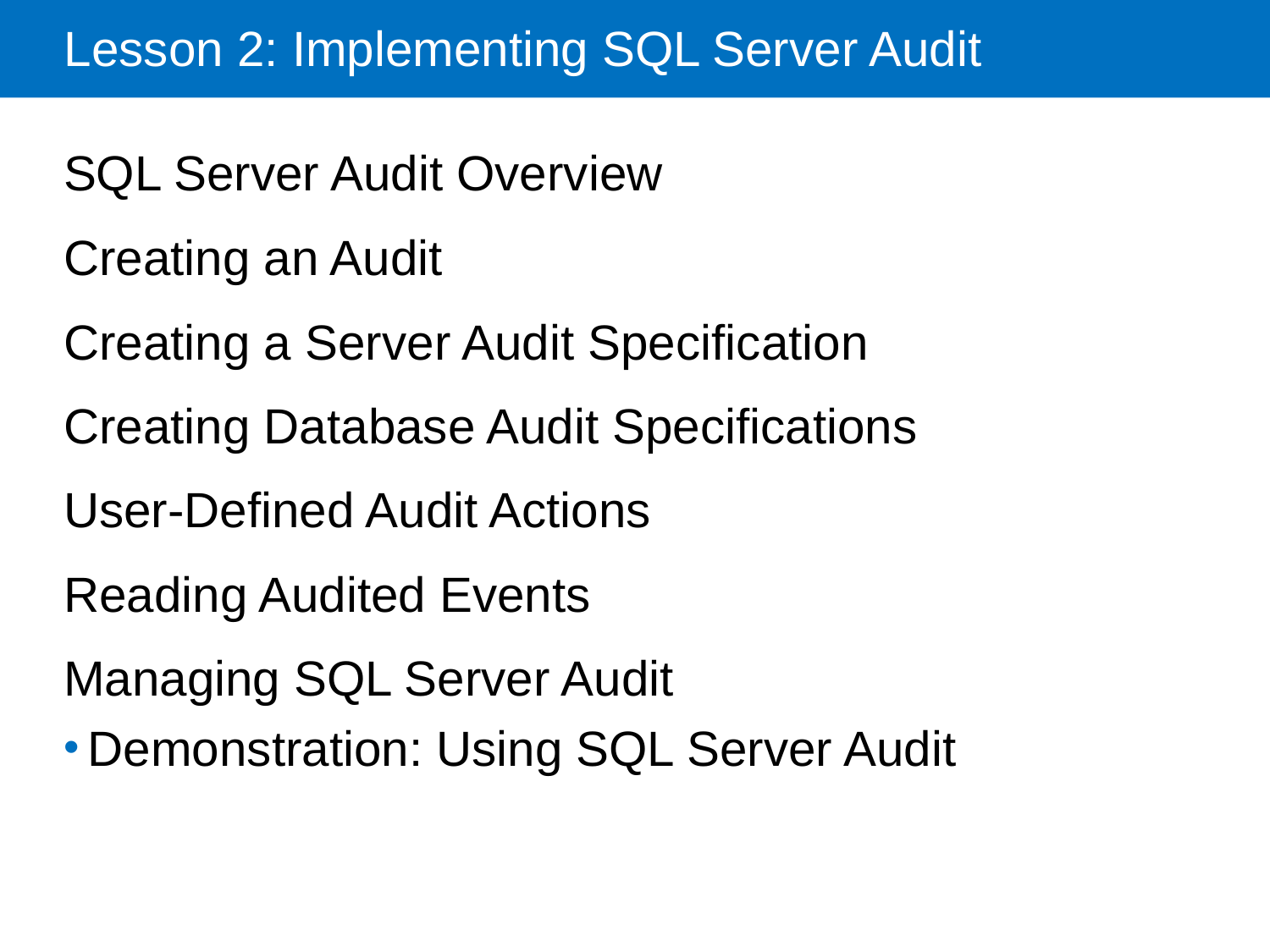

# Lesson 2: Implementing SQL Server Audit
SQL Server Audit Overview
Creating an Audit
Creating a Server Audit Specification
Creating Database Audit Specifications
User-Defined Audit Actions
Reading Audited Events
Managing SQL Server Audit
Demonstration: Using SQL Server Audit